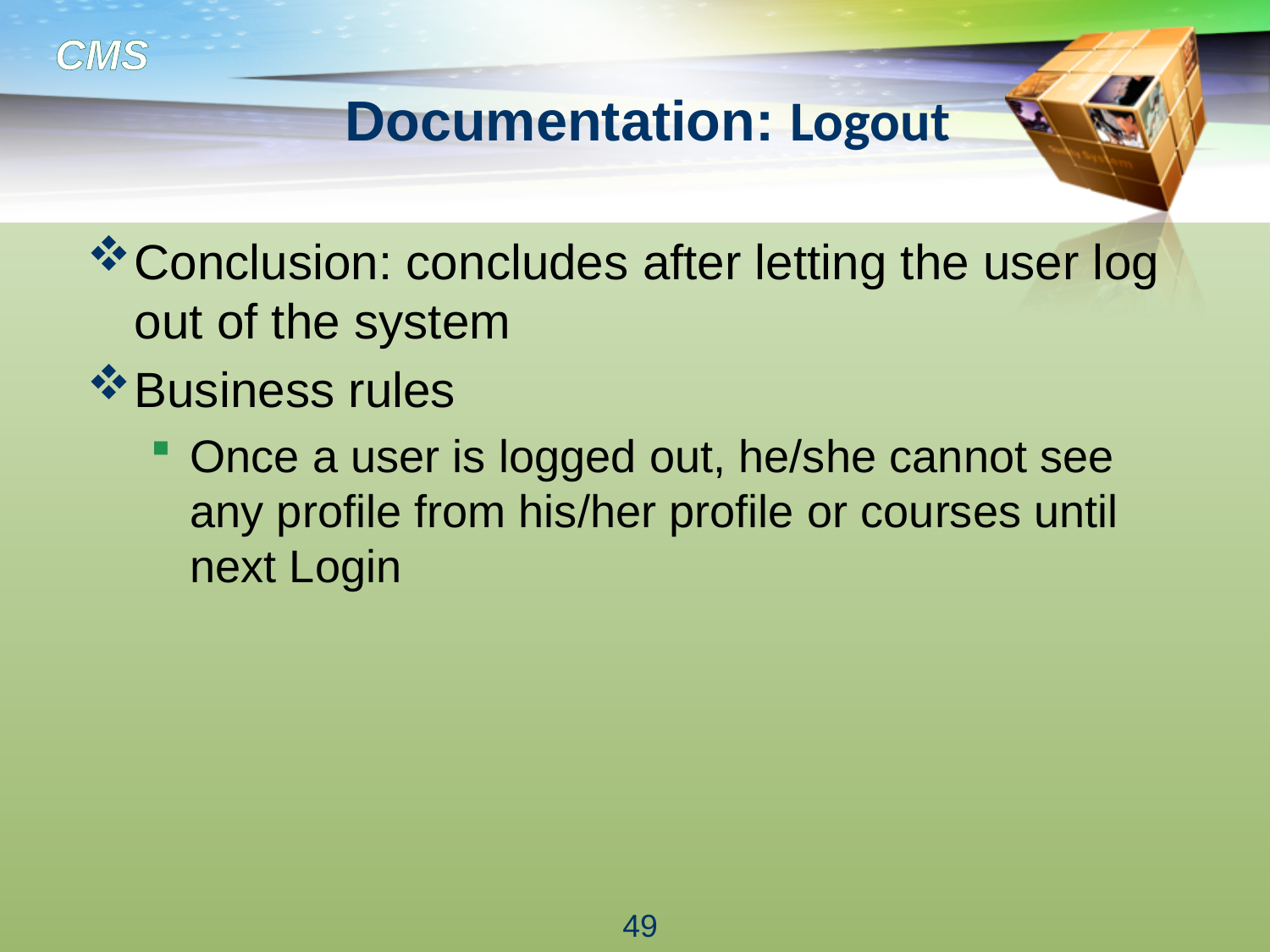

# Documentation: Logout
Conclusion: concludes after letting the user log out of the system
Business rules
Once a user is logged out, he/she cannot see any profile from his/her profile or courses until next Login
49